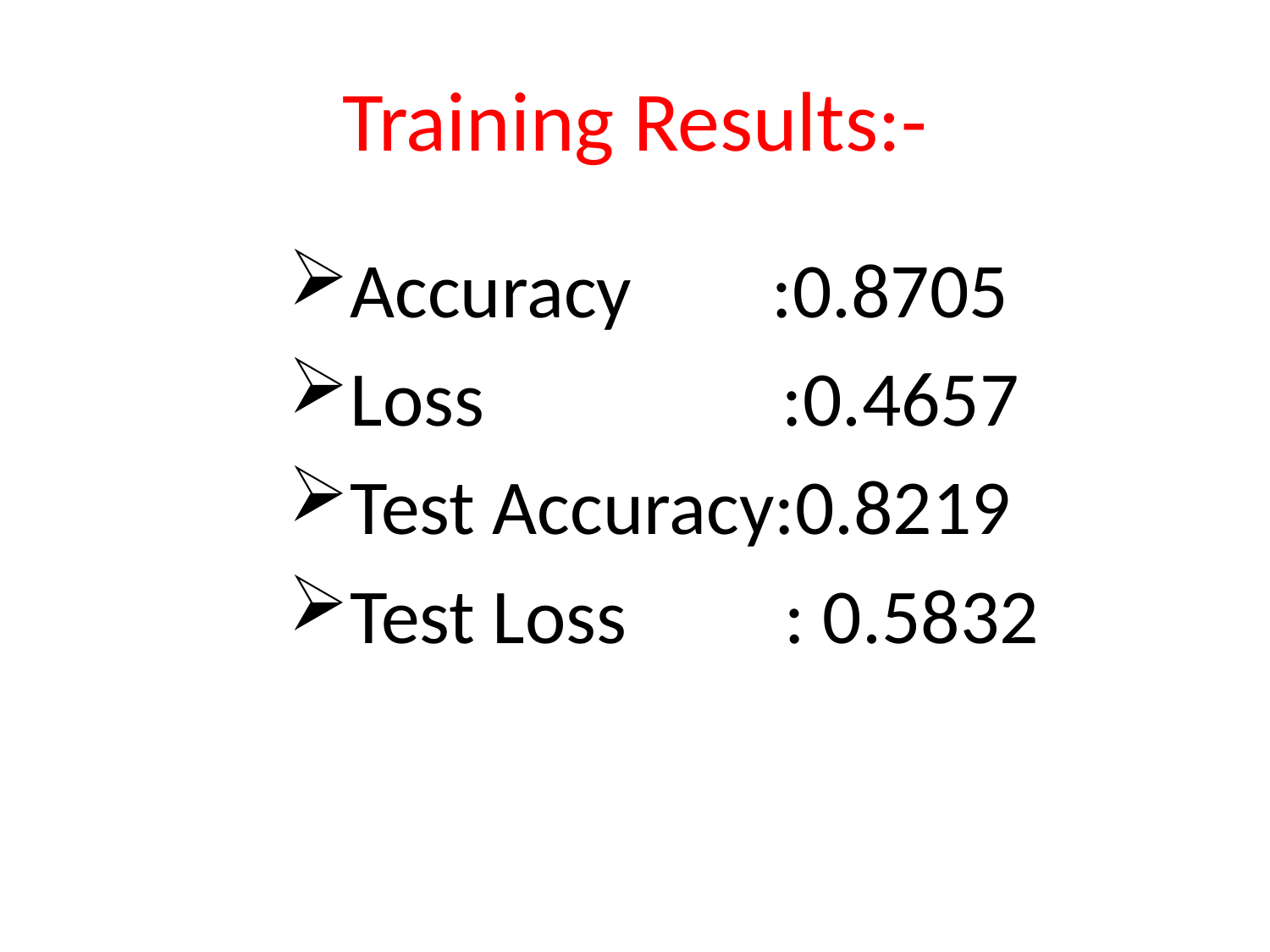

# Training Results:-
Accuracy        :0.8705
Loss                 :0.4657
Test Accuracy:0.8219
Test Loss         : 0.5832